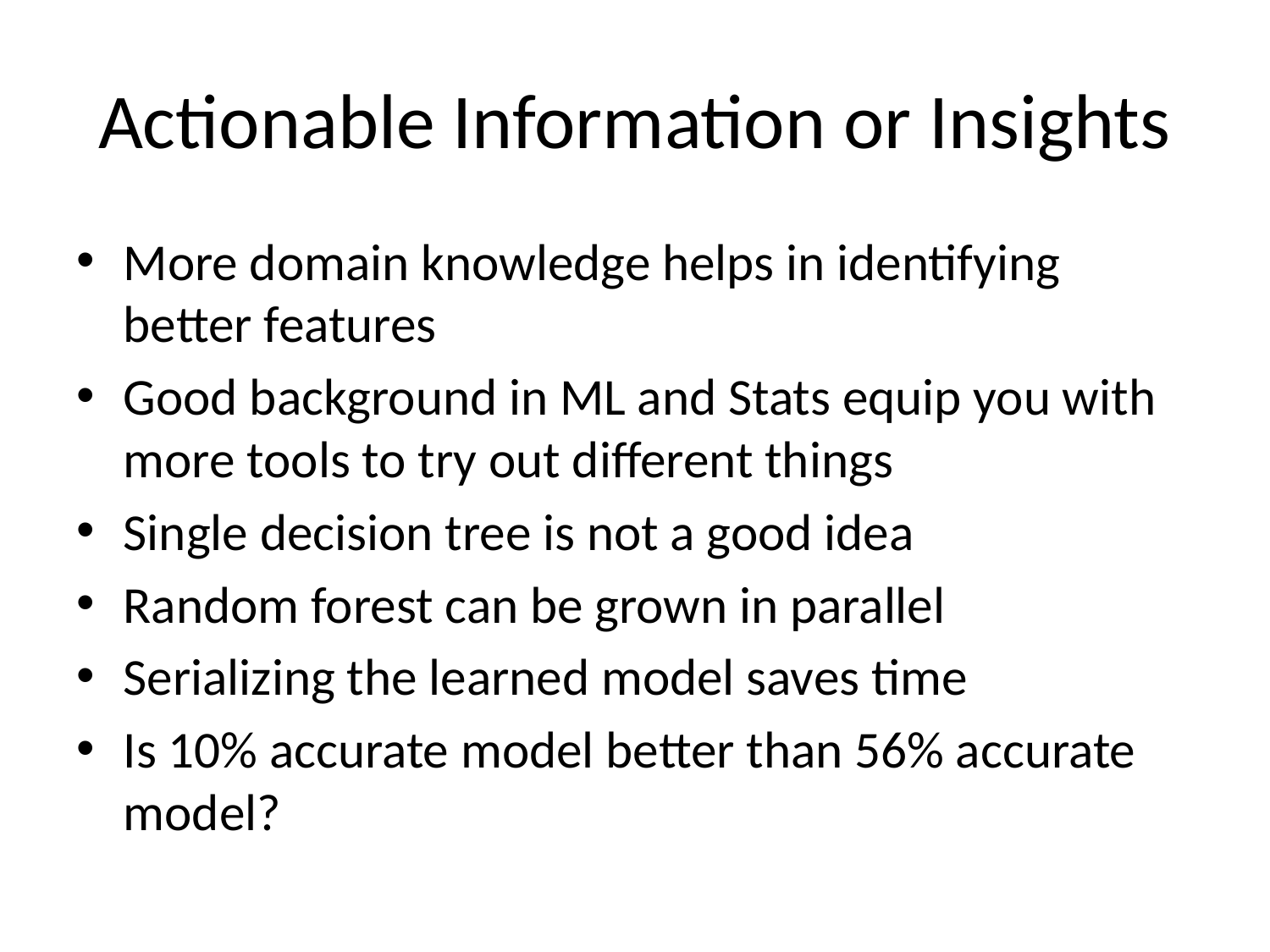

# Actionable Information or Insights
More domain knowledge helps in identifying better features
Good background in ML and Stats equip you with more tools to try out different things
Single decision tree is not a good idea
Random forest can be grown in parallel
Serializing the learned model saves time
Is 10% accurate model better than 56% accurate model?